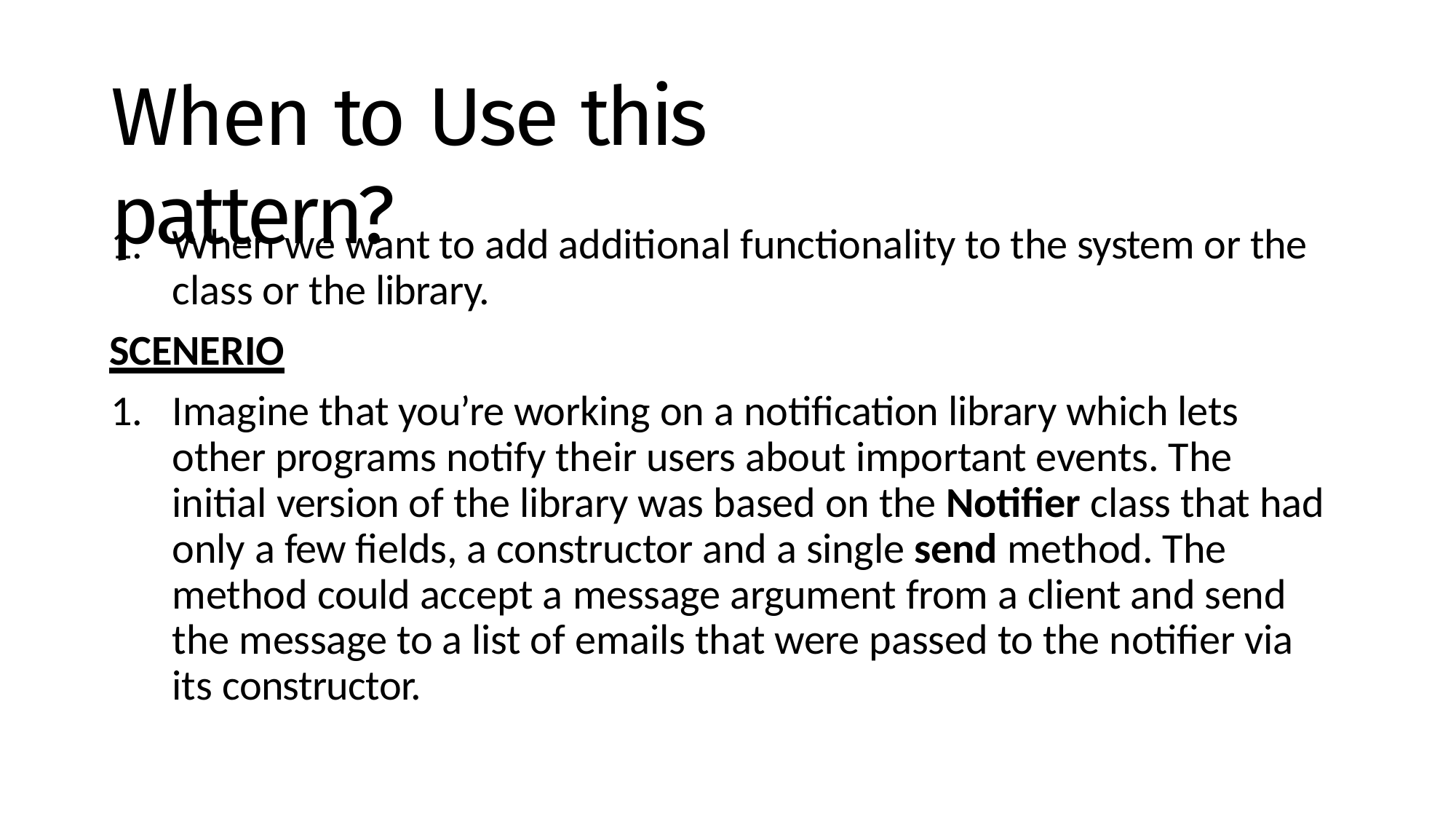

# When to Use this pattern?
1.	When we want to add additional functionality to the system or the  class or the library.
SCENERIO
1.	Imagine that you’re working on a notification library which lets  other programs notify their users about important events. The  initial version of the library was based on the Notifier class that had  only a few fields, a constructor and a single send method. The  method could accept a message argument from a client and send  the message to a list of emails that were passed to the notifier via  its constructor.